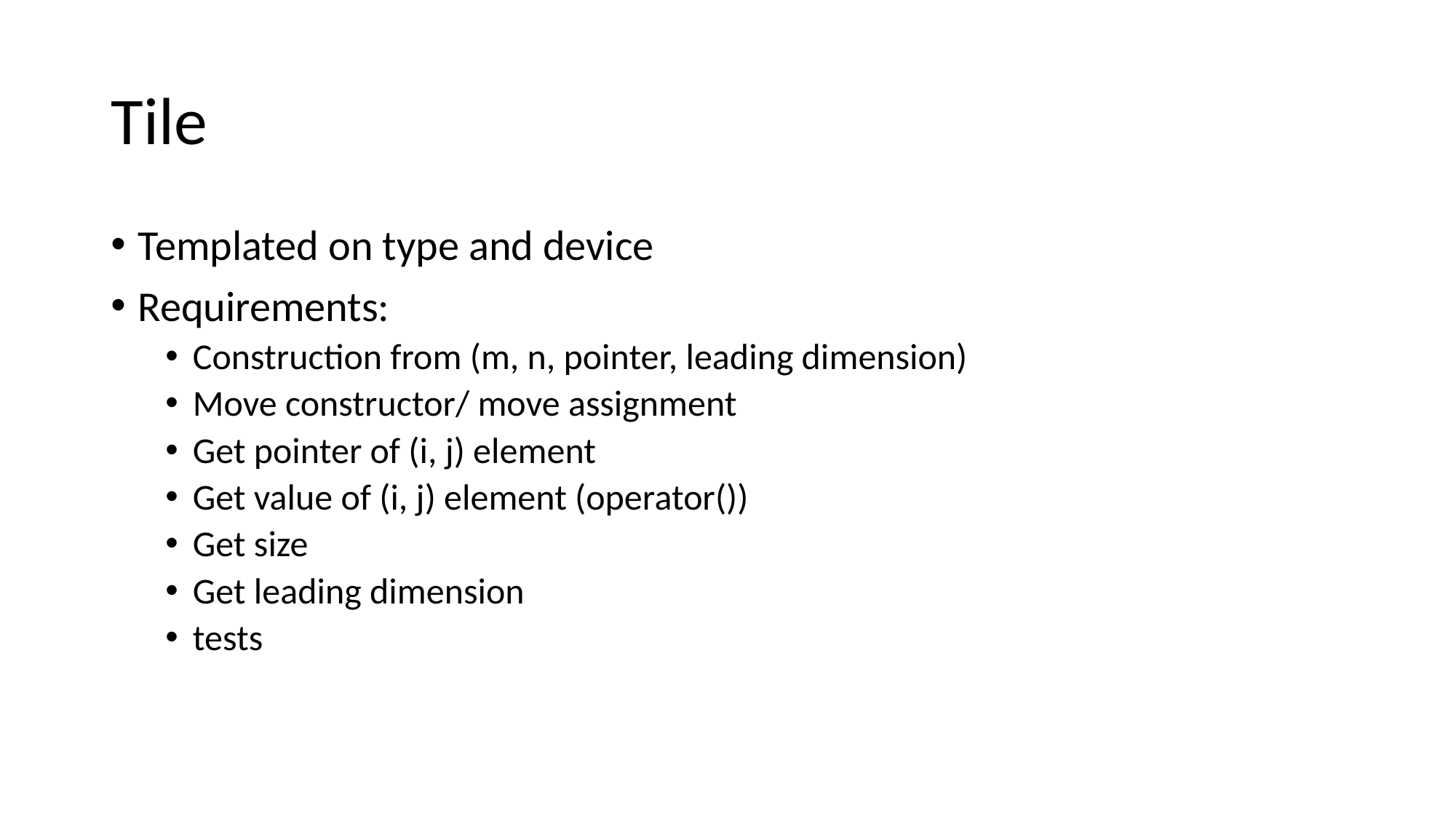

# Tile
Templated on type and device
Requirements:
Construction from (m, n, pointer, leading dimension)
Move constructor/ move assignment
Get pointer of (i, j) element
Get value of (i, j) element (operator())
Get size
Get leading dimension
tests